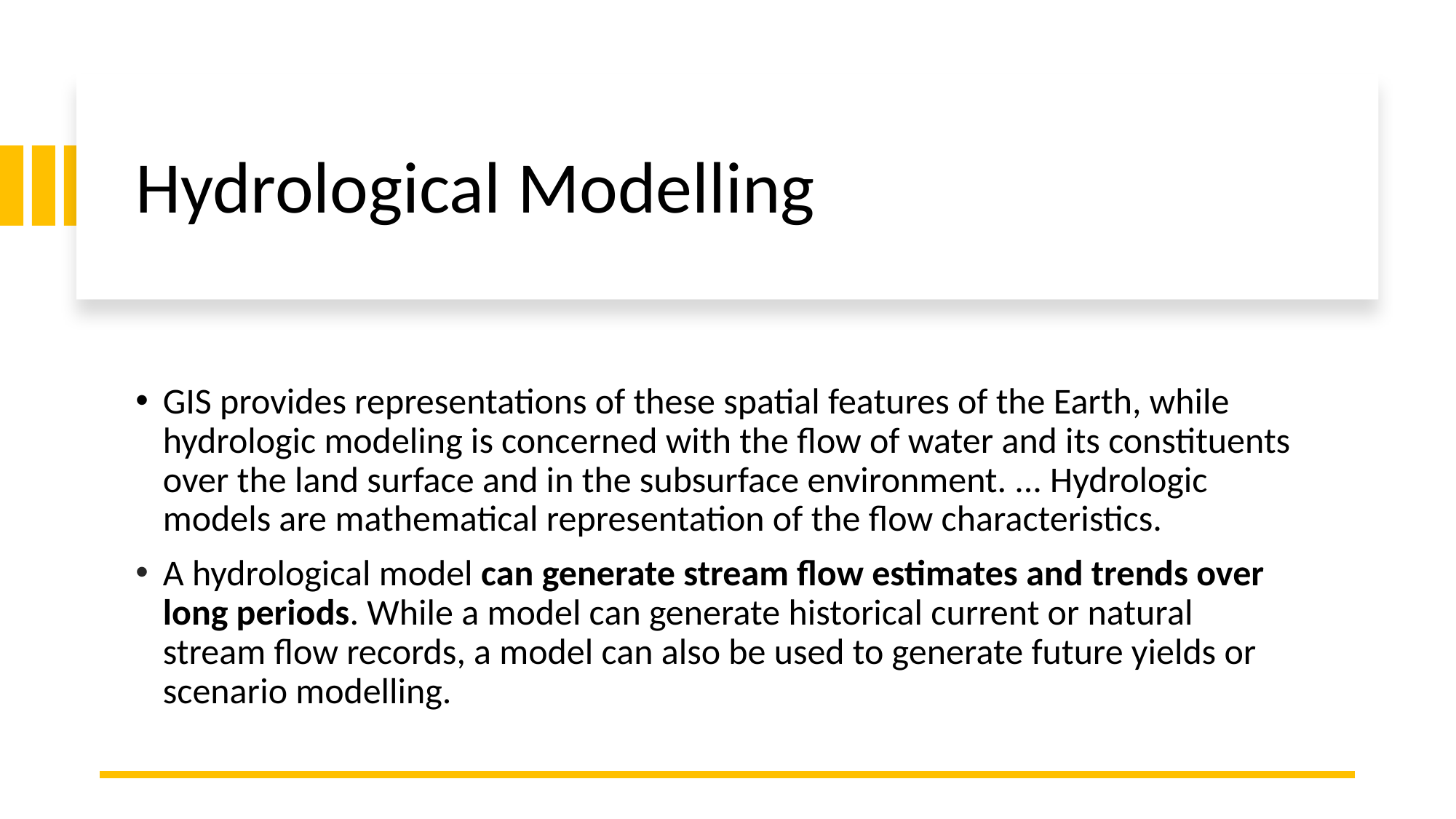

# Hydrological Modelling

GIS provides representations of these spatial features of the Earth, while hydrologic modeling is concerned with the flow of water and its constituents over the land surface and in the subsurface environment. ... Hydrologic models are mathematical representation of the flow characteristics.
A hydrological model can generate stream flow estimates and trends over long periods. While a model can generate historical current or natural stream flow records, a model can also be used to generate future yields or scenario modelling.